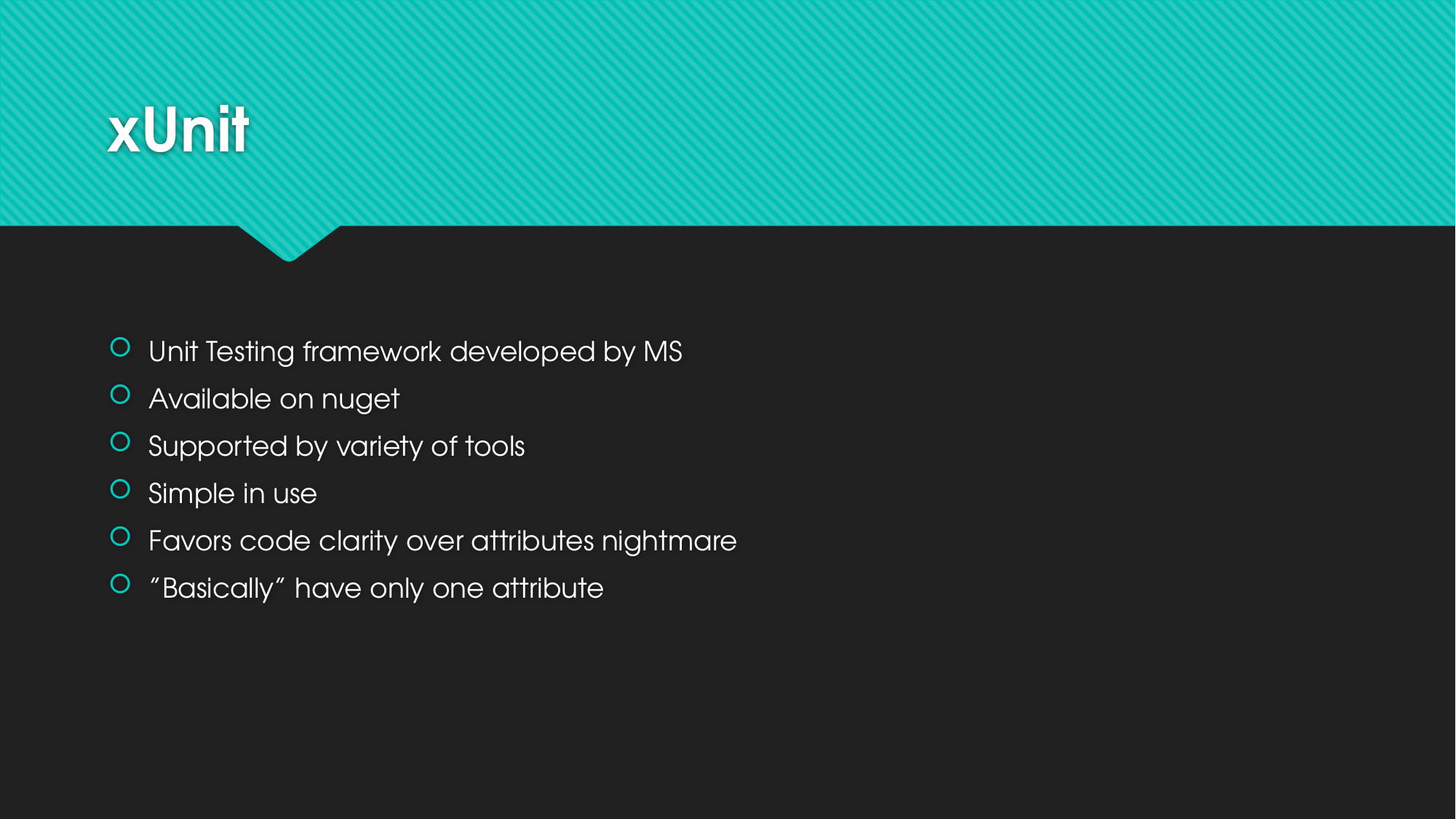

# xUnit
Unit Testing framework developed by MS
Available on nuget
Supported by variety of tools
Simple in use
Favors code clarity over attributes nightmare
”Basically” have only one attribute